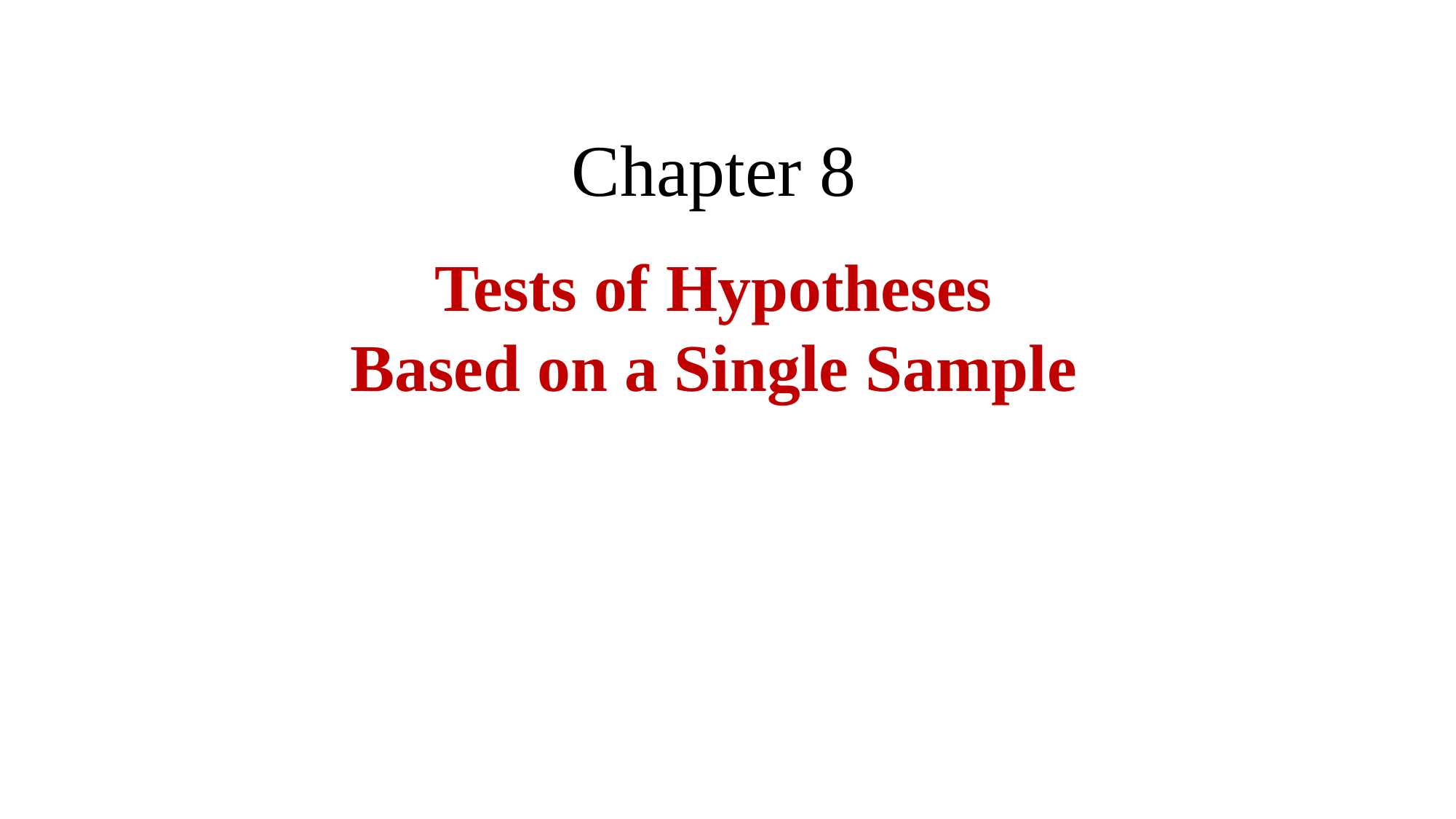

Chapter 8
Tests of Hypotheses Based on a Single Sample